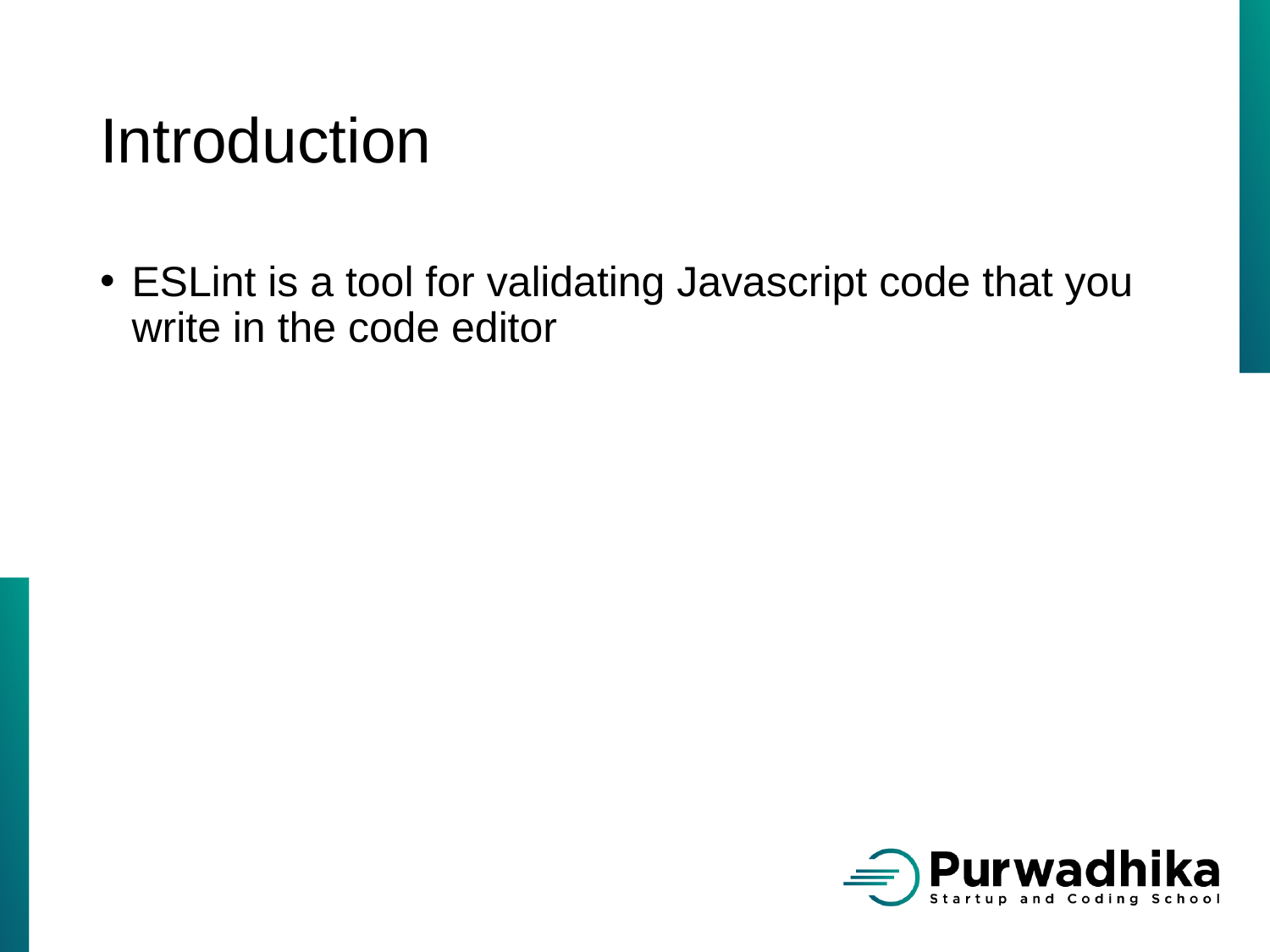

# Introduction
ESLint is a tool for validating Javascript code that you write in the code editor